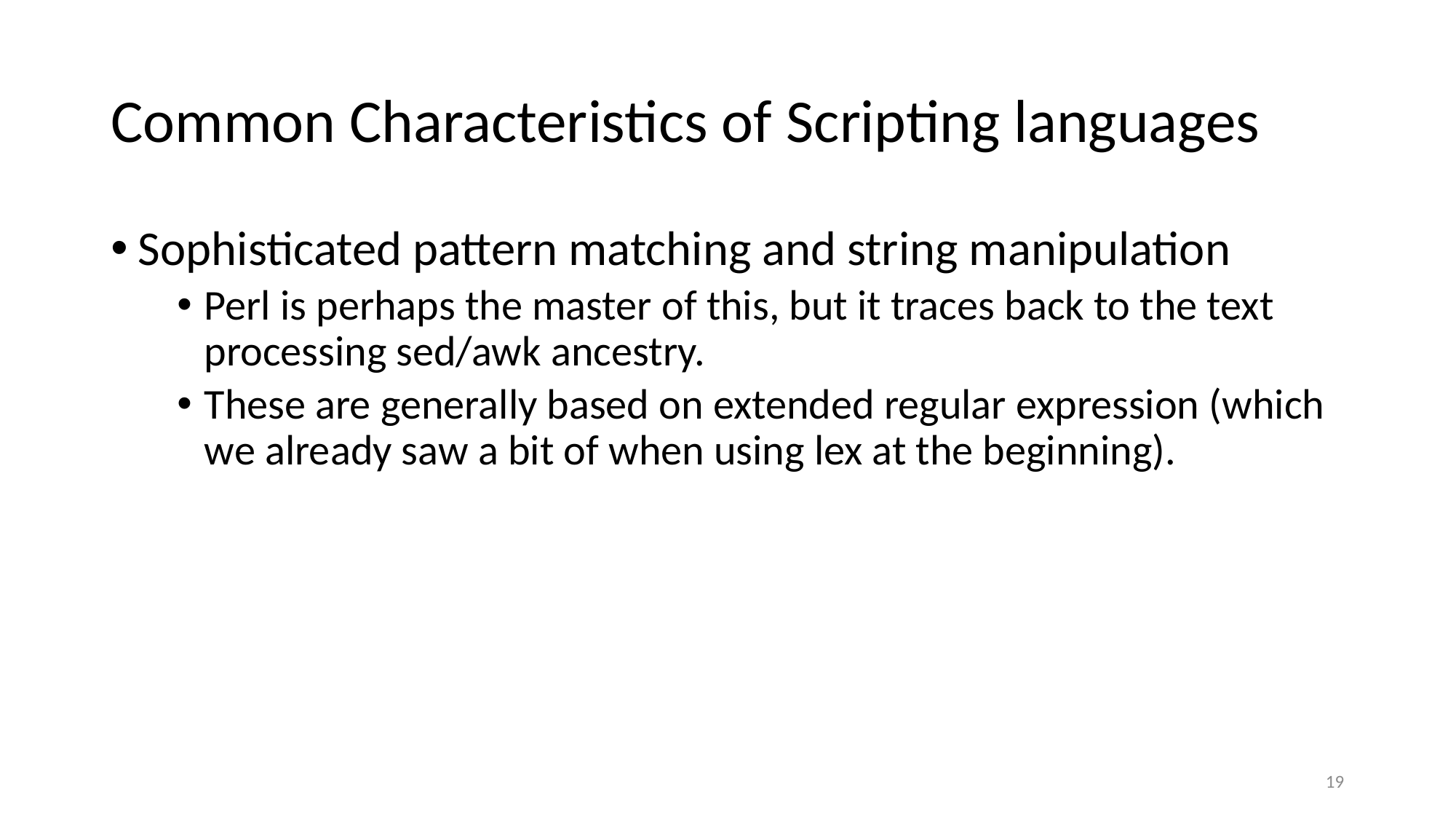

# Common Characteristics of Scripting languages
Sophisticated pattern matching and string manipulation
Perl is perhaps the master of this, but it traces back to the text processing sed/awk ancestry.
These are generally based on extended regular expression (which we already saw a bit of when using lex at the beginning).
19